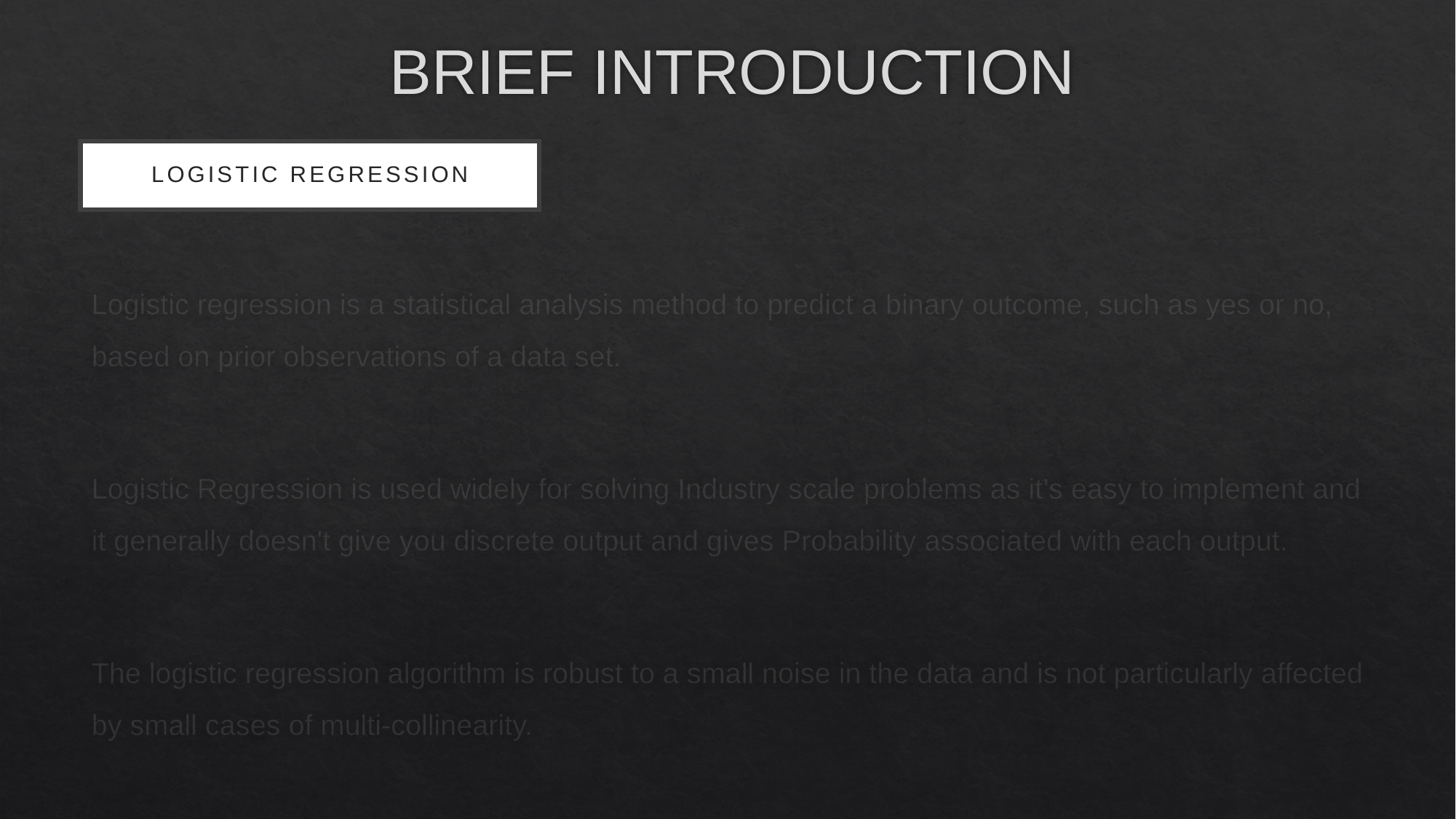

# BRIEF INTRODUCTION
LOGISTIC REGRESSION
Logistic regression is a statistical analysis method to predict a binary outcome, such as yes or no, based on prior observations of a data set.

Logistic Regression is used widely for solving Industry scale problems as it’s easy to implement and it generally doesn't give you discrete output and gives Probability associated with each output.

The logistic regression algorithm is robust to a small noise in the data and is not particularly affected by small cases of multi-collinearity.